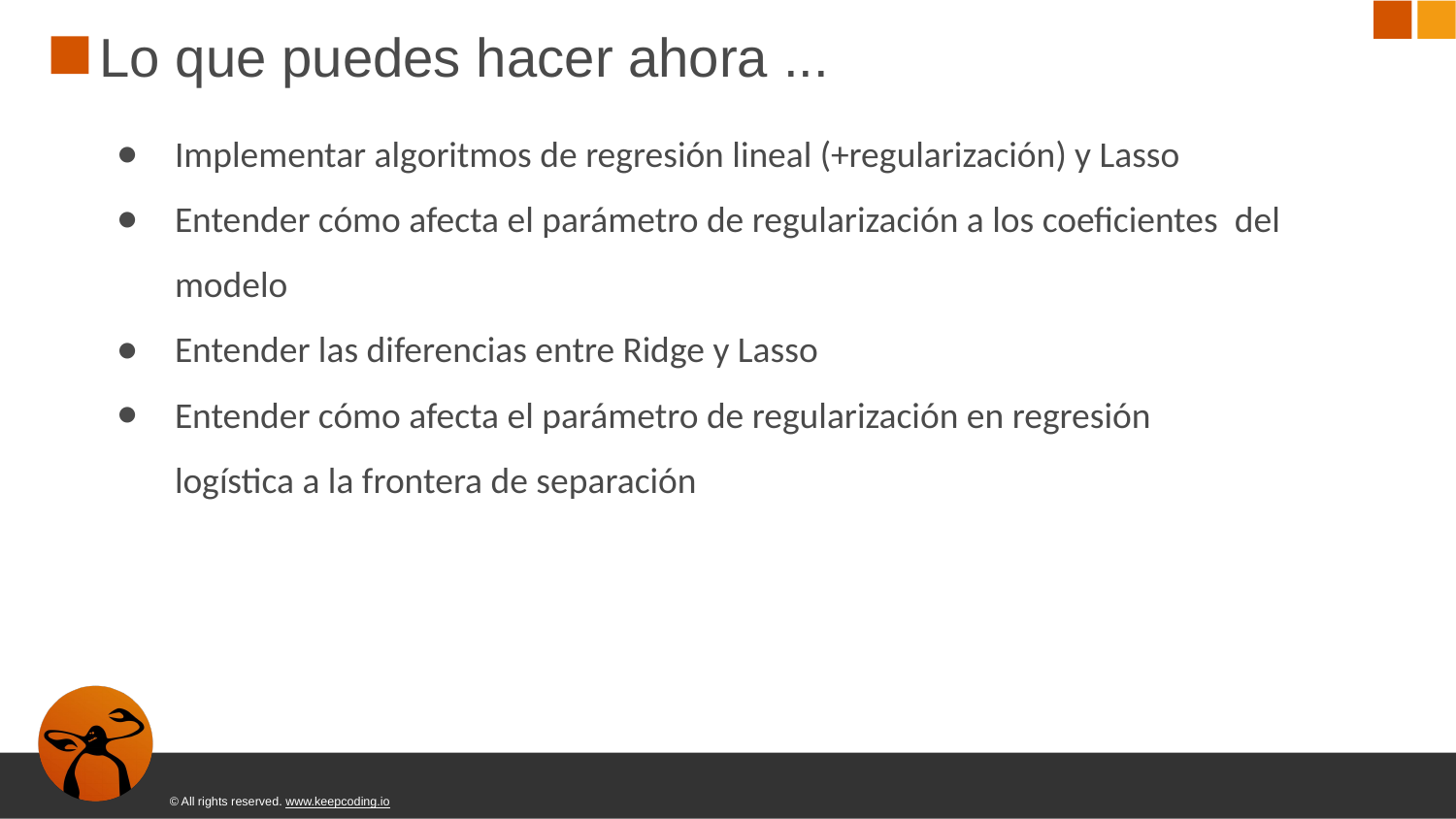

# Lo que puedes hacer ahora ...
Implementar algoritmos de regresión lineal (+regularización) y Lasso
Entender cómo afecta el parámetro de regularización a los coeﬁcientes  del modelo
Entender las diferencias entre Ridge y Lasso
Entender cómo afecta el parámetro de regularización en regresión  logística a la frontera de separación
© All rights reserved. www.keepcoding.io